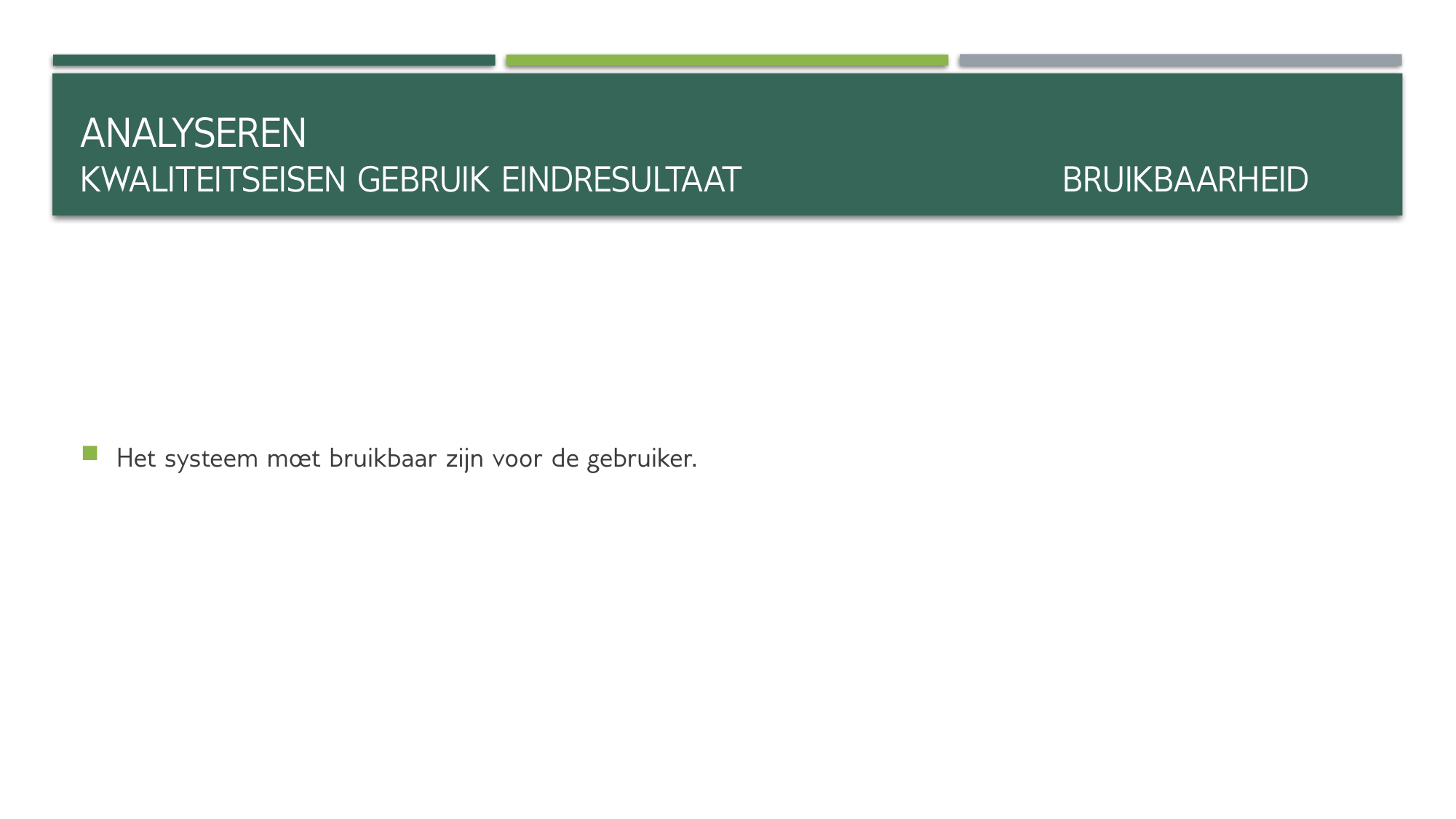

# Analyseren Kwaliteitseisen gebruik eindresultaat			bruikbaarheid
Het systeem moet bruikbaar zijn voor de gebruiker.